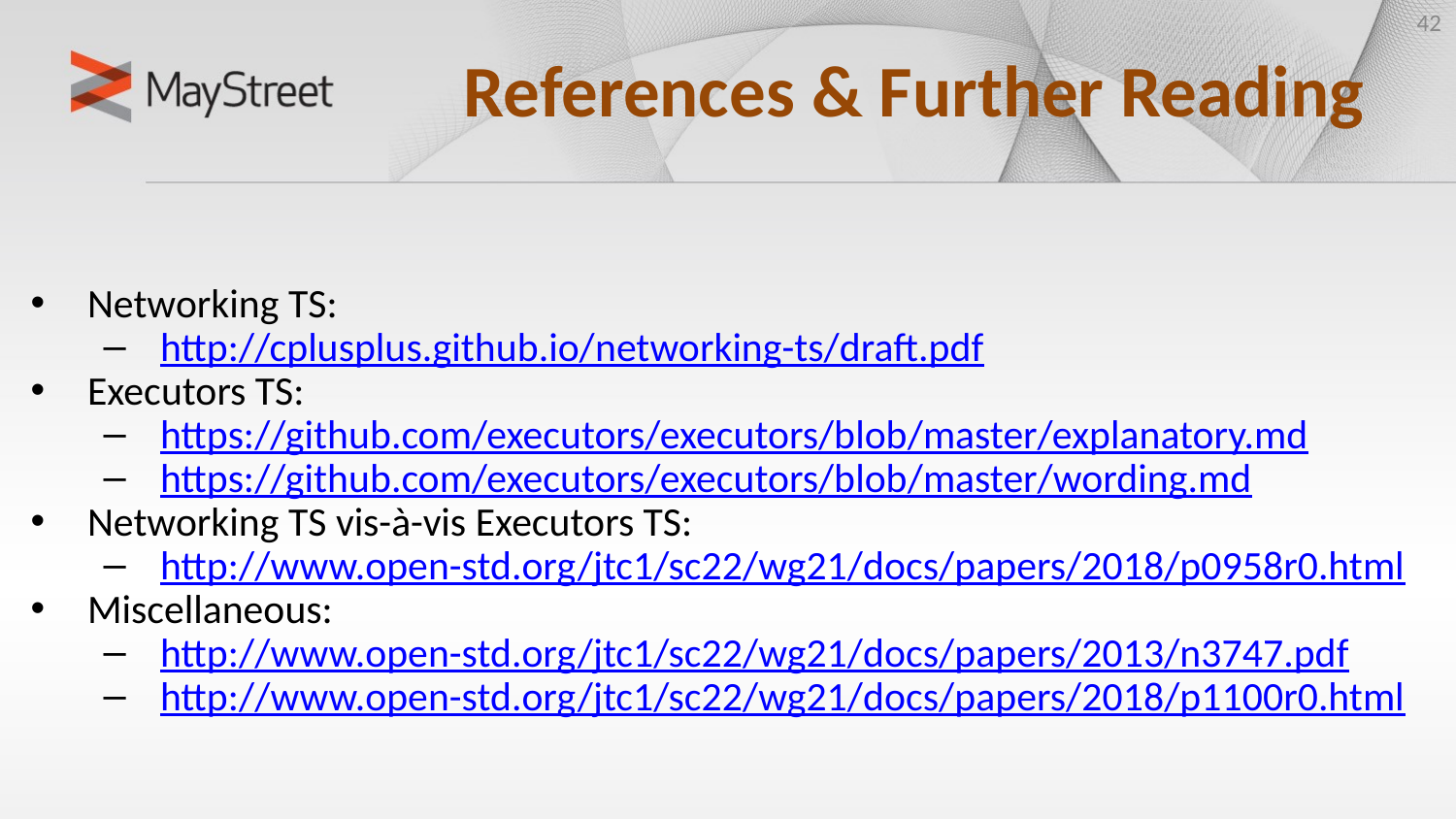

42
# References & Further Reading
Networking TS:
http://cplusplus.github.io/networking-ts/draft.pdf
Executors TS:
https://github.com/executors/executors/blob/master/explanatory.md
https://github.com/executors/executors/blob/master/wording.md
Networking TS vis-à-vis Executors TS:
http://www.open-std.org/jtc1/sc22/wg21/docs/papers/2018/p0958r0.html
Miscellaneous:
http://www.open-std.org/jtc1/sc22/wg21/docs/papers/2013/n3747.pdf
http://www.open-std.org/jtc1/sc22/wg21/docs/papers/2018/p1100r0.html